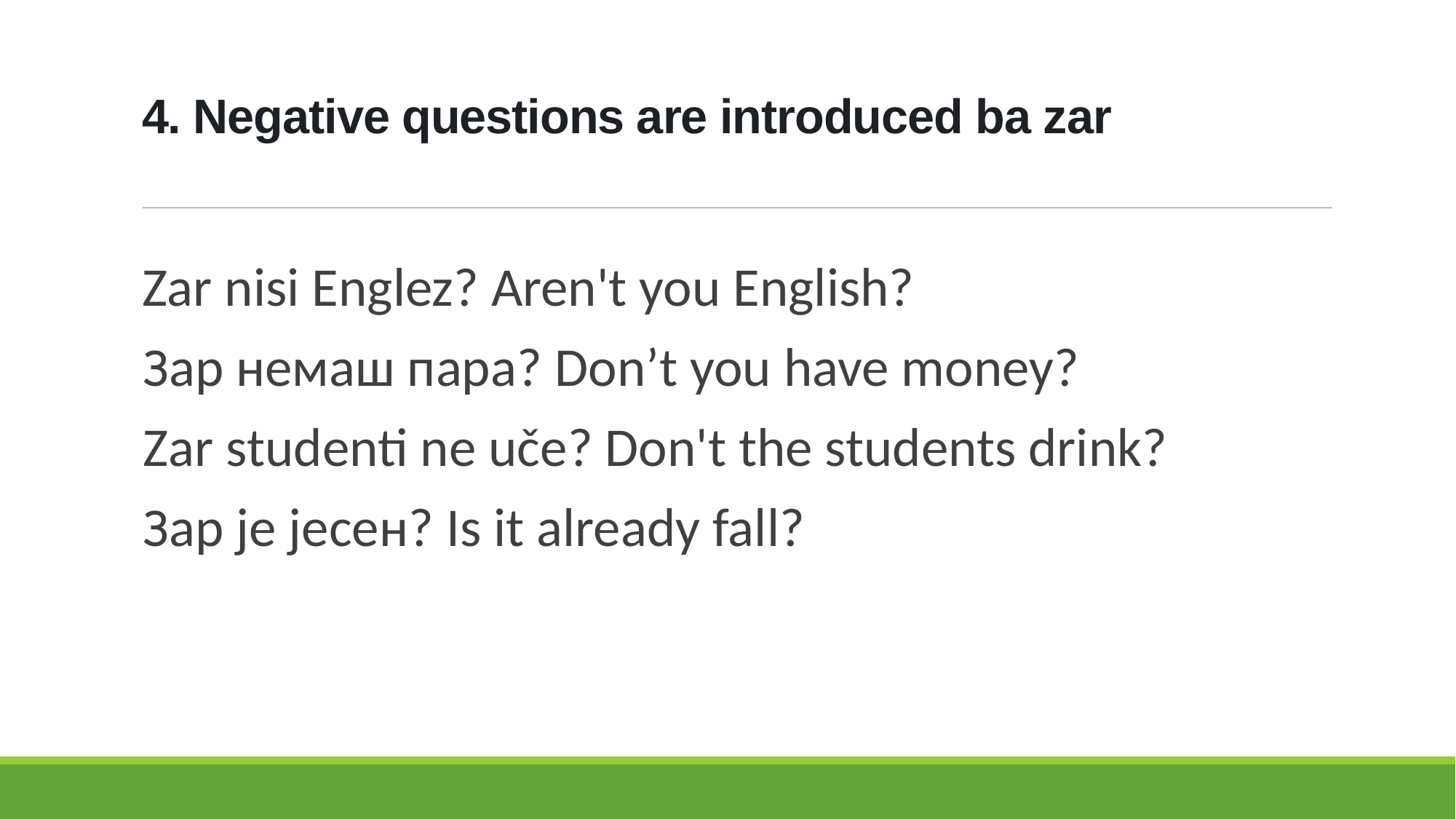

# 4. Negative questions are introduced ba zar
Zar nisi Englez? Aren't you English?
Зар немаш пара? Don’t you have money?
Zar studenti ne uče? Don't the students drink?
Зар је јесен? Is it already fall?